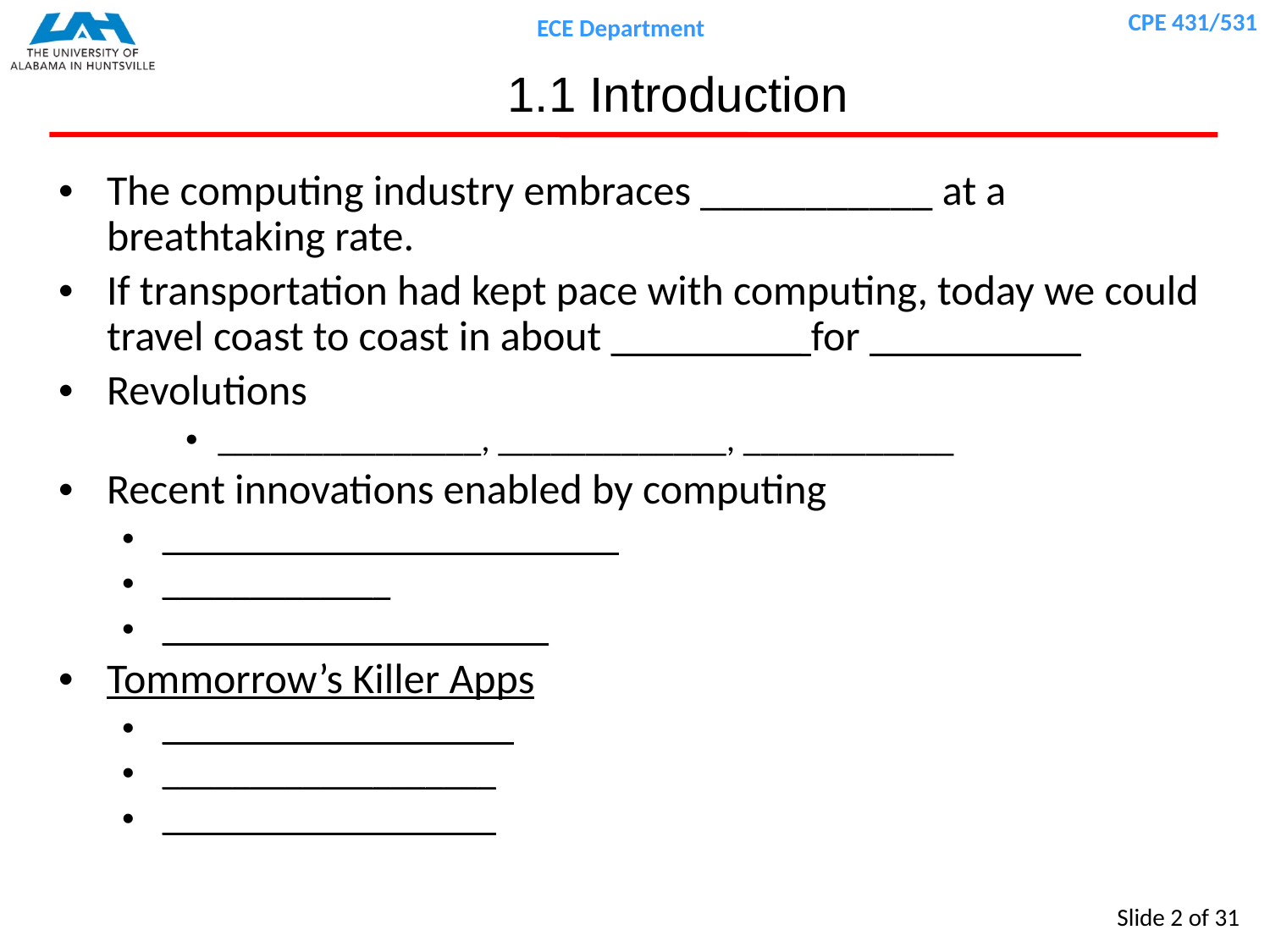

# 1.1 Introduction
The computing industry embraces ___________ at a breathtaking rate.
If transportation had kept pace with computing, today we could travel coast to coast in about _________ for __________
Revolutions
_______________, _____________, ____________
Recent innovations enabled by computing
__________________________
_____________
______________________
Tommorrow’s Killer Apps
____________________
___________________
___________________